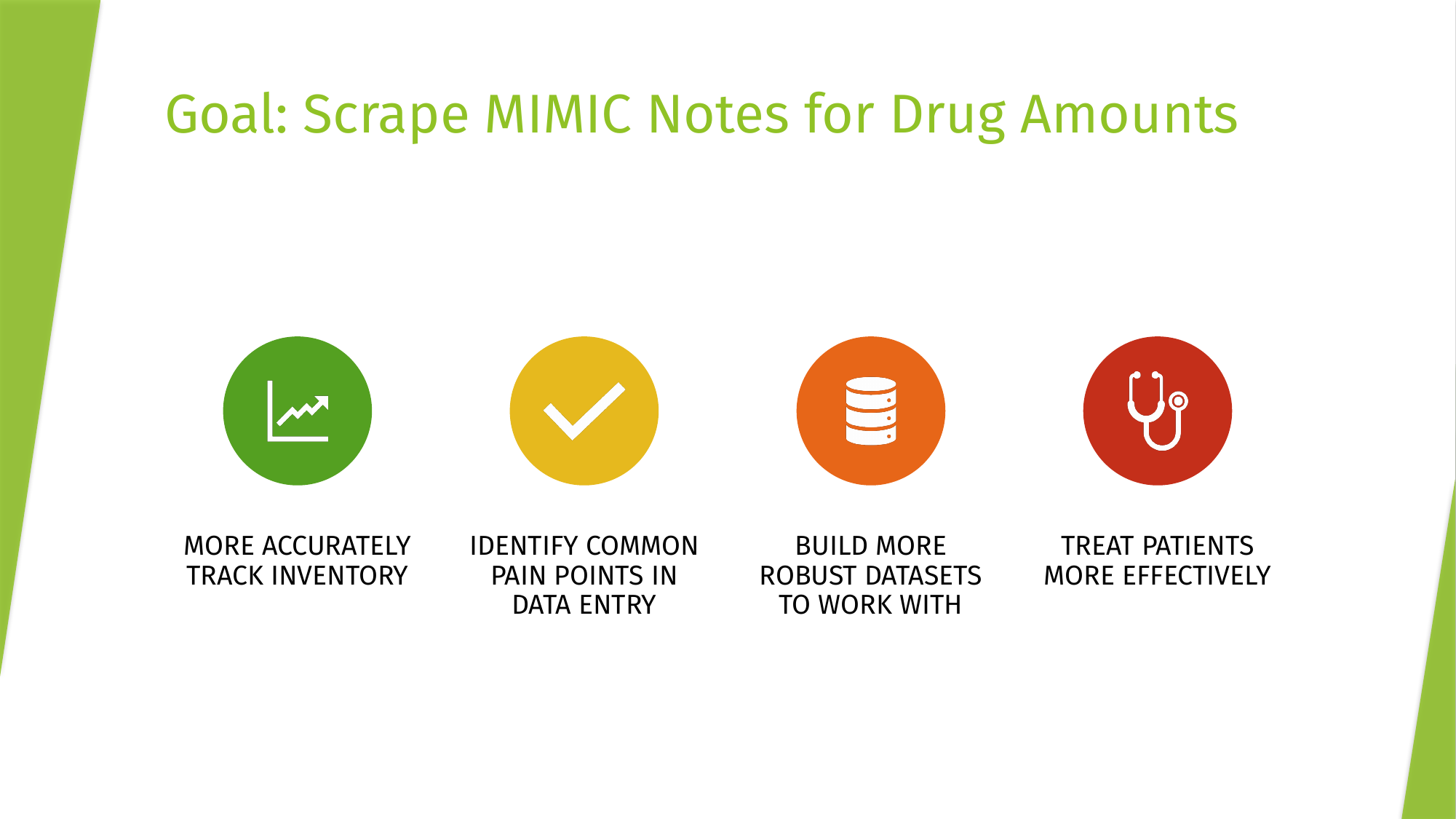

# Goal: Scrape MIMIC Notes for Drug Amounts
More accurately track inventory
Identify common pain points in data entry
Build more robust datasets to work with
Treat patients more effectively